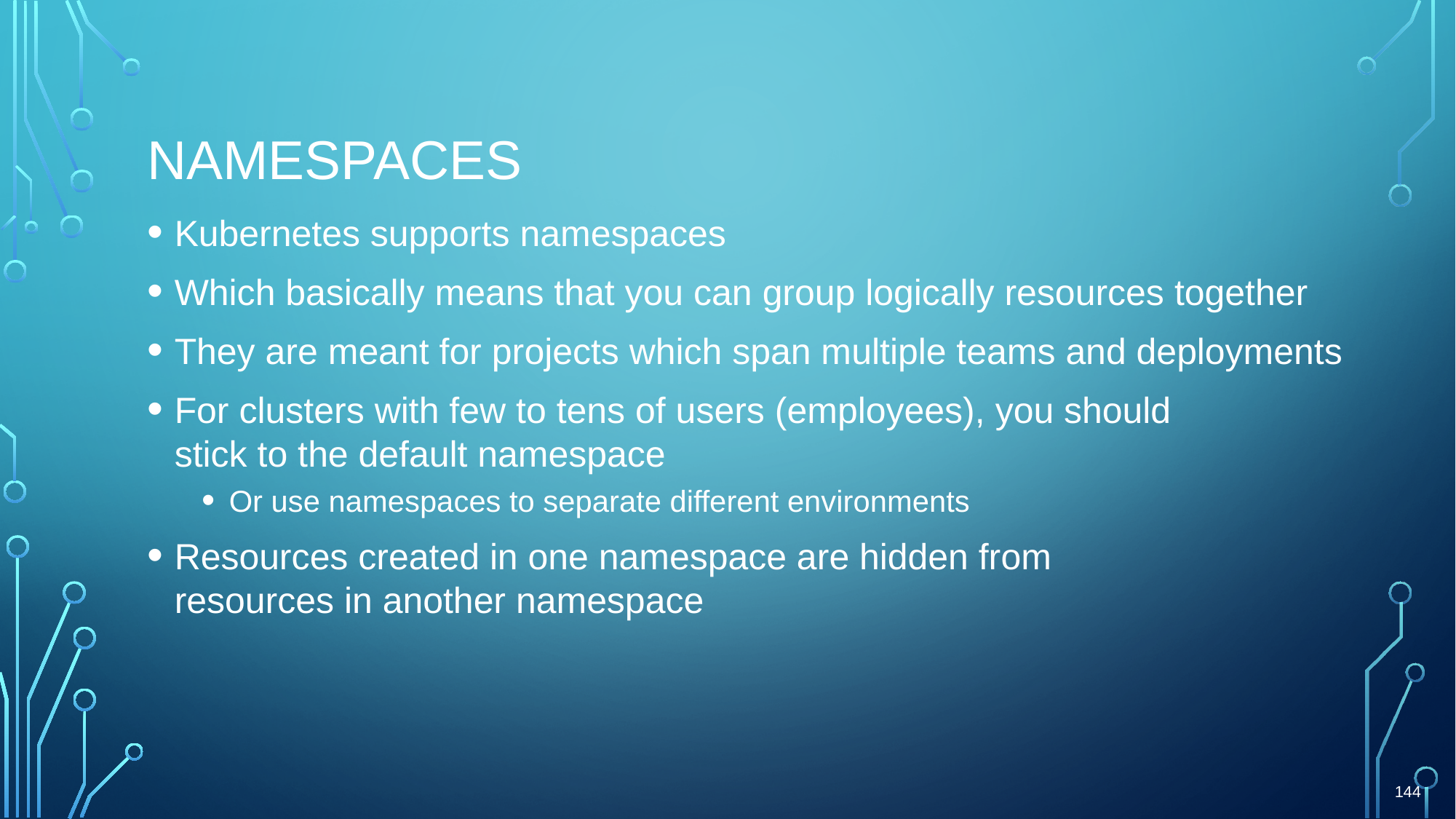

# Namespaces
Kubernetes supports namespaces
Which basically means that you can group logically resources together
They are meant for projects which span multiple teams and deployments
For clusters with few to tens of users (employees), you should
stick to the default namespace
Or use namespaces to separate different environments
Resources created in one namespace are hidden from
resources in another namespace

144